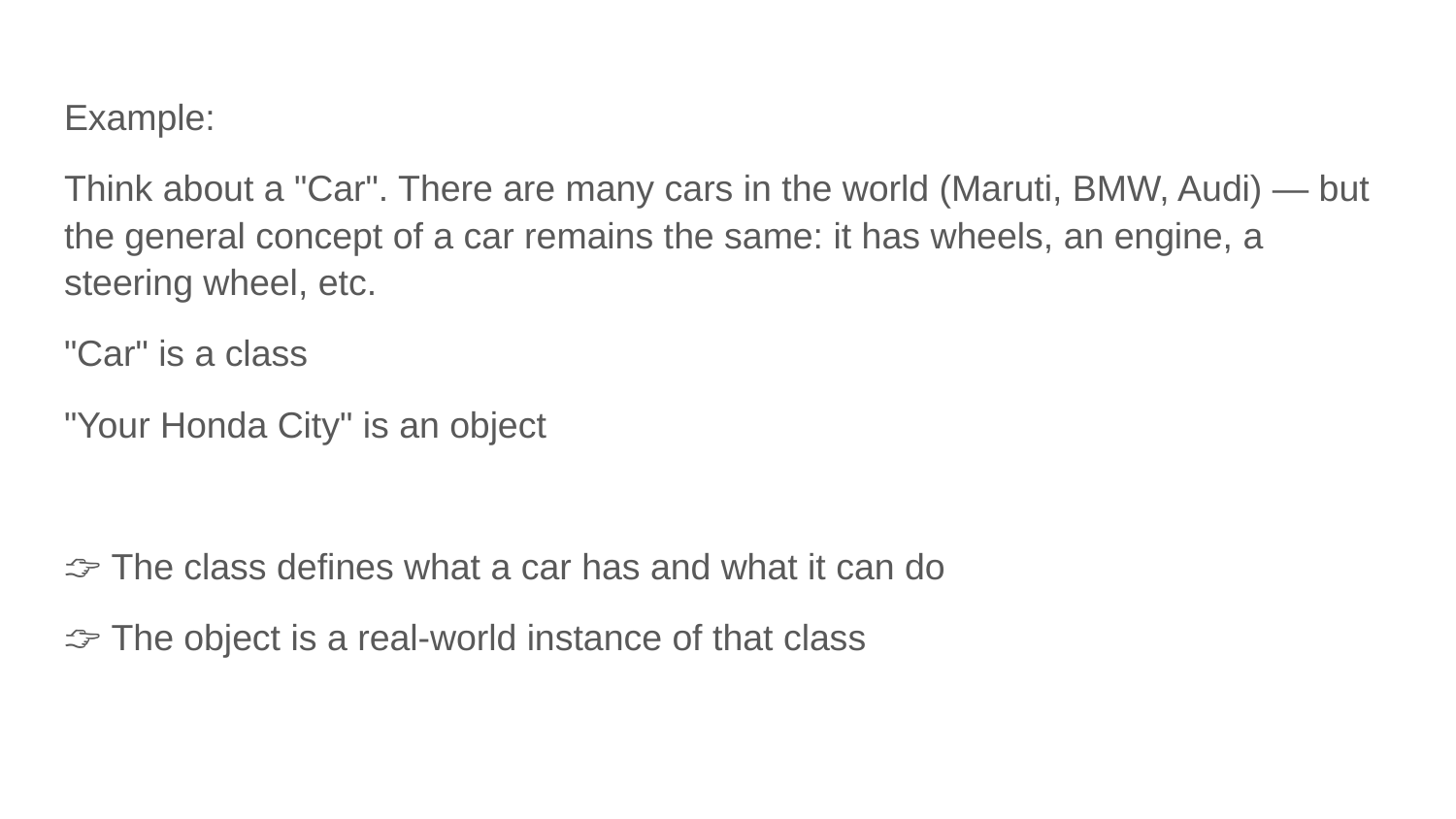

Example:
Think about a "Car". There are many cars in the world (Maruti, BMW, Audi) — but the general concept of a car remains the same: it has wheels, an engine, a steering wheel, etc.
"Car" is a class
"Your Honda City" is an object

👉 The class defines what a car has and what it can do
👉 The object is a real-world instance of that class